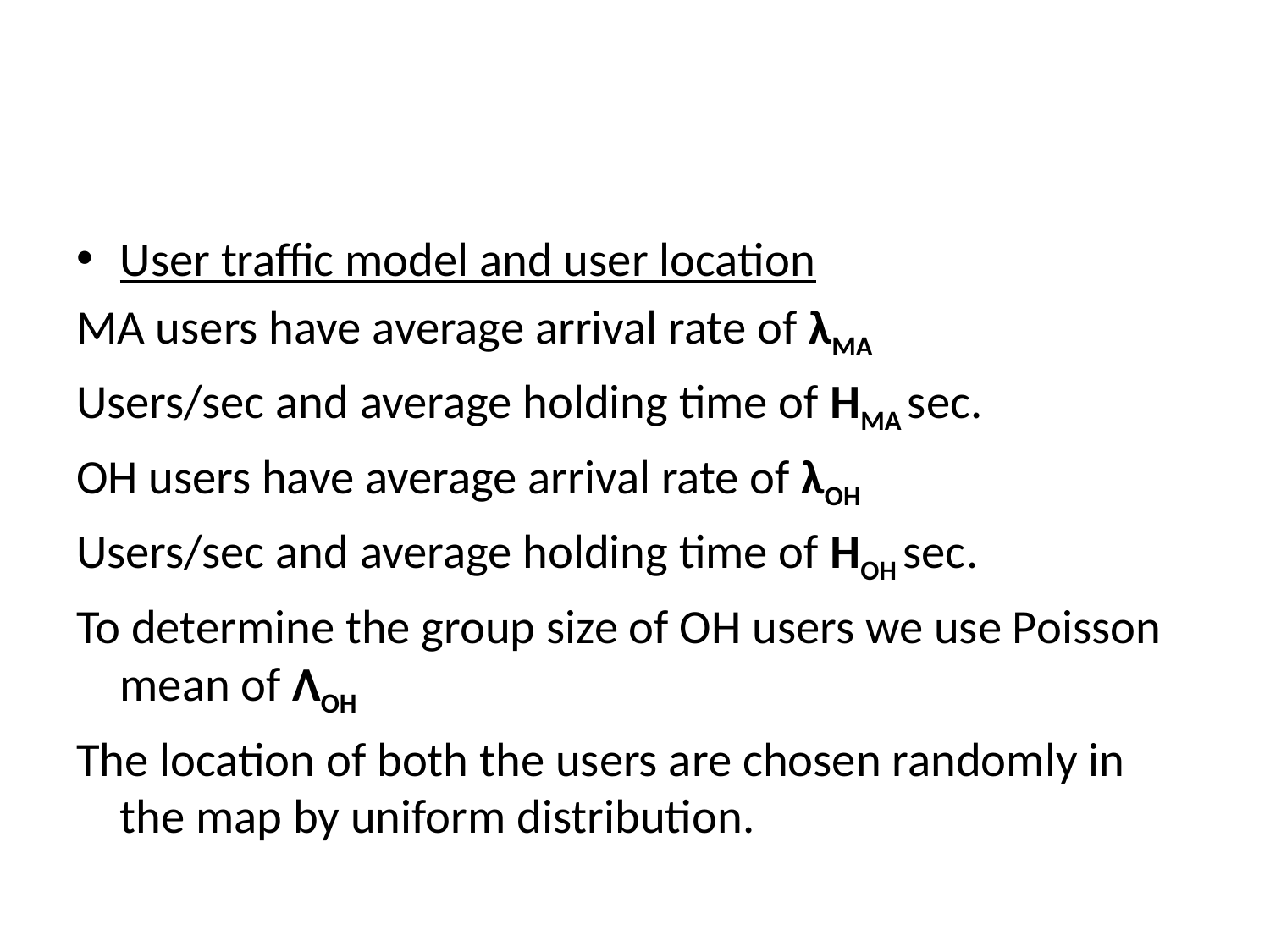

#
User traffic model and user location
MA users have average arrival rate of λMA
Users/sec and average holding time of HMA sec.
OH users have average arrival rate of λOH
Users/sec and average holding time of HOH sec.
To determine the group size of OH users we use Poisson mean of ΛOH
The location of both the users are chosen randomly in the map by uniform distribution.